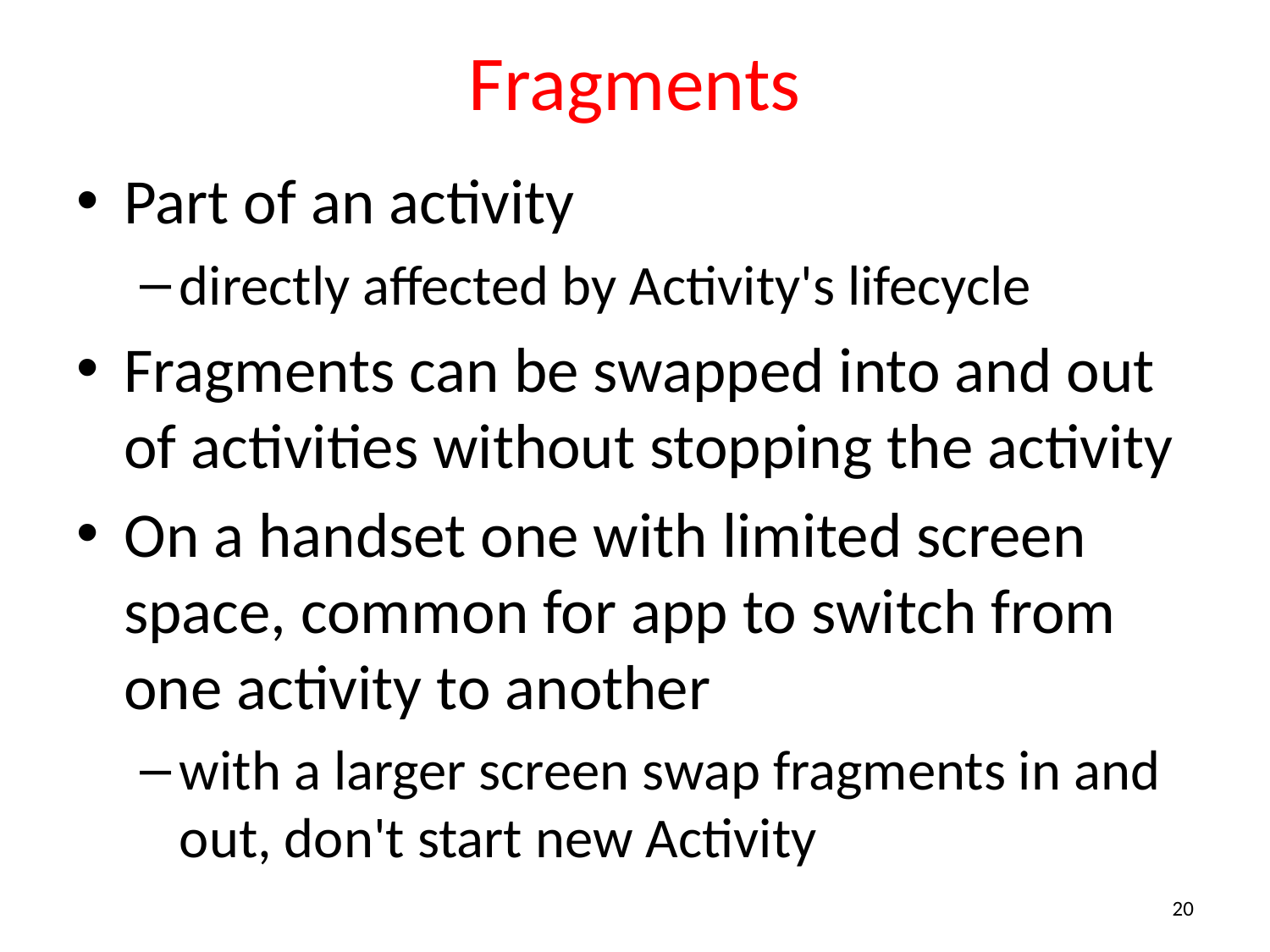

# Fragments
Part of an activity
directly affected by Activity's lifecycle
Fragments can be swapped into and out of activities without stopping the activity
On a handset one with limited screen space, common for app to switch from one activity to another
with a larger screen swap fragments in and out, don't start new Activity
20